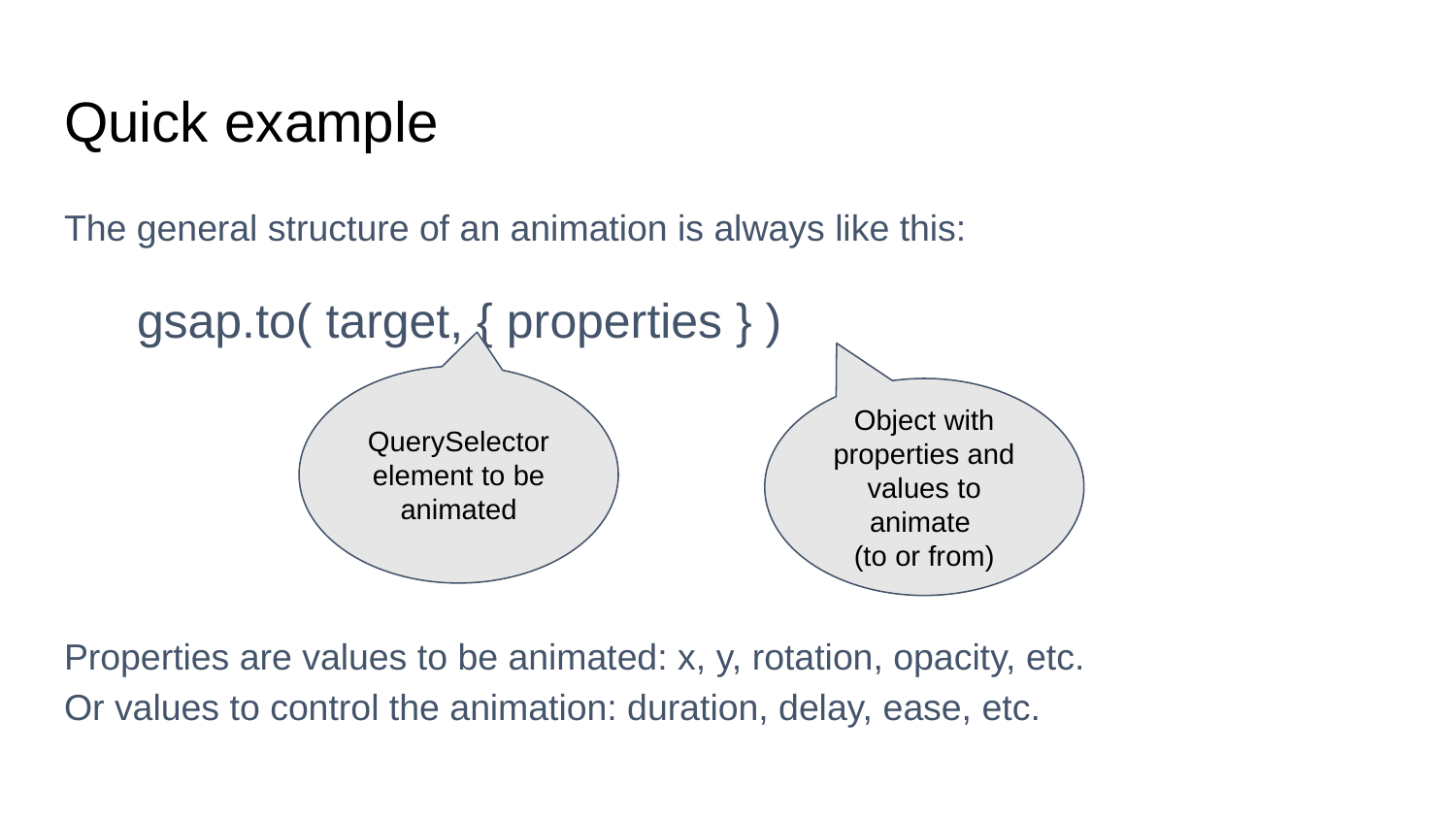

# Quick example
The general structure of an animation is always like this:
gsap.to( target, { properties } )

Properties are values to be animated: x, y, rotation, opacity, etc.
Or values to control the animation: duration, delay, ease, etc.
QuerySelector element to be animated
Object with properties and values to animate
(to or from)